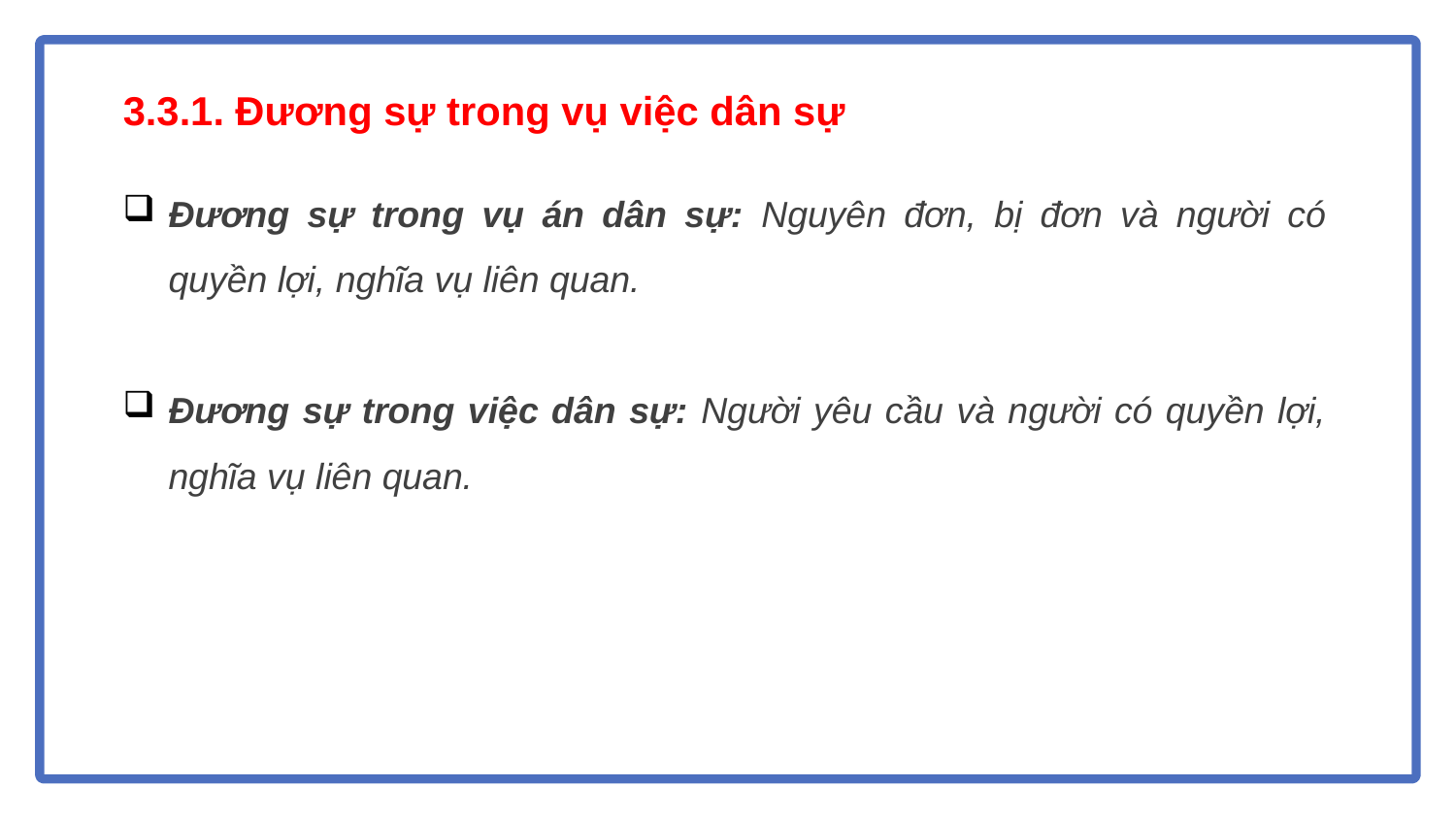

3.3.1. Đương sự trong vụ việc dân sự
Đương sự trong vụ án dân sự: Nguyên đơn, bị đơn và người có quyền lợi, nghĩa vụ liên quan.

Đương sự trong việc dân sự: Người yêu cầu và người có quyền lợi, nghĩa vụ liên quan.